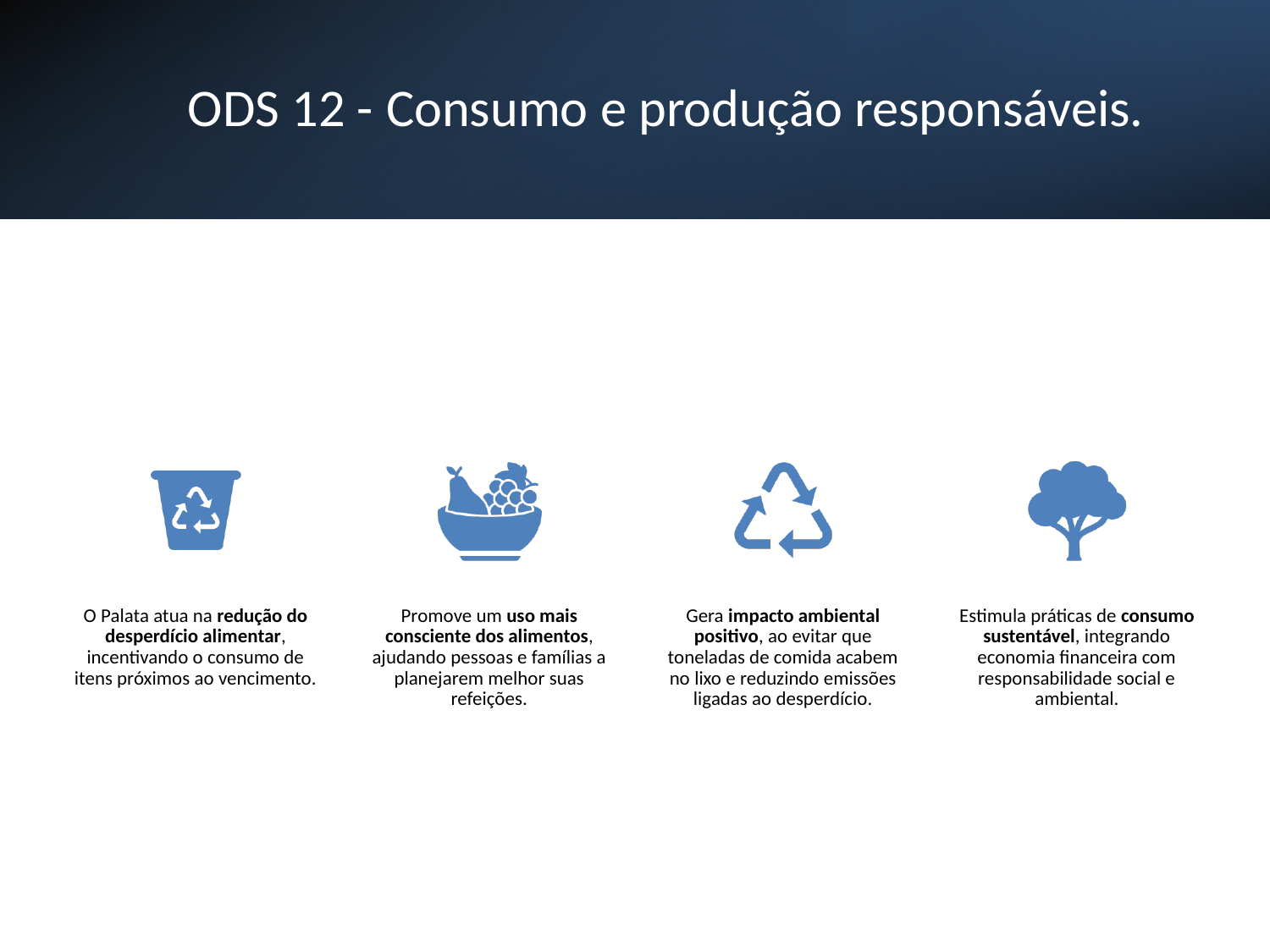

# ODS 12 - Consumo e produção responsáveis.
O Palata atua na redução do desperdício alimentar, incentivando o consumo de itens próximos ao vencimento.
Promove um uso mais consciente dos alimentos, ajudando pessoas e famílias a planejarem melhor suas refeições.
Gera impacto ambiental positivo, ao evitar que toneladas de comida acabem no lixo e reduzindo emissões ligadas ao desperdício.
Estimula práticas de consumo sustentável, integrando economia financeira com responsabilidade social e ambiental.